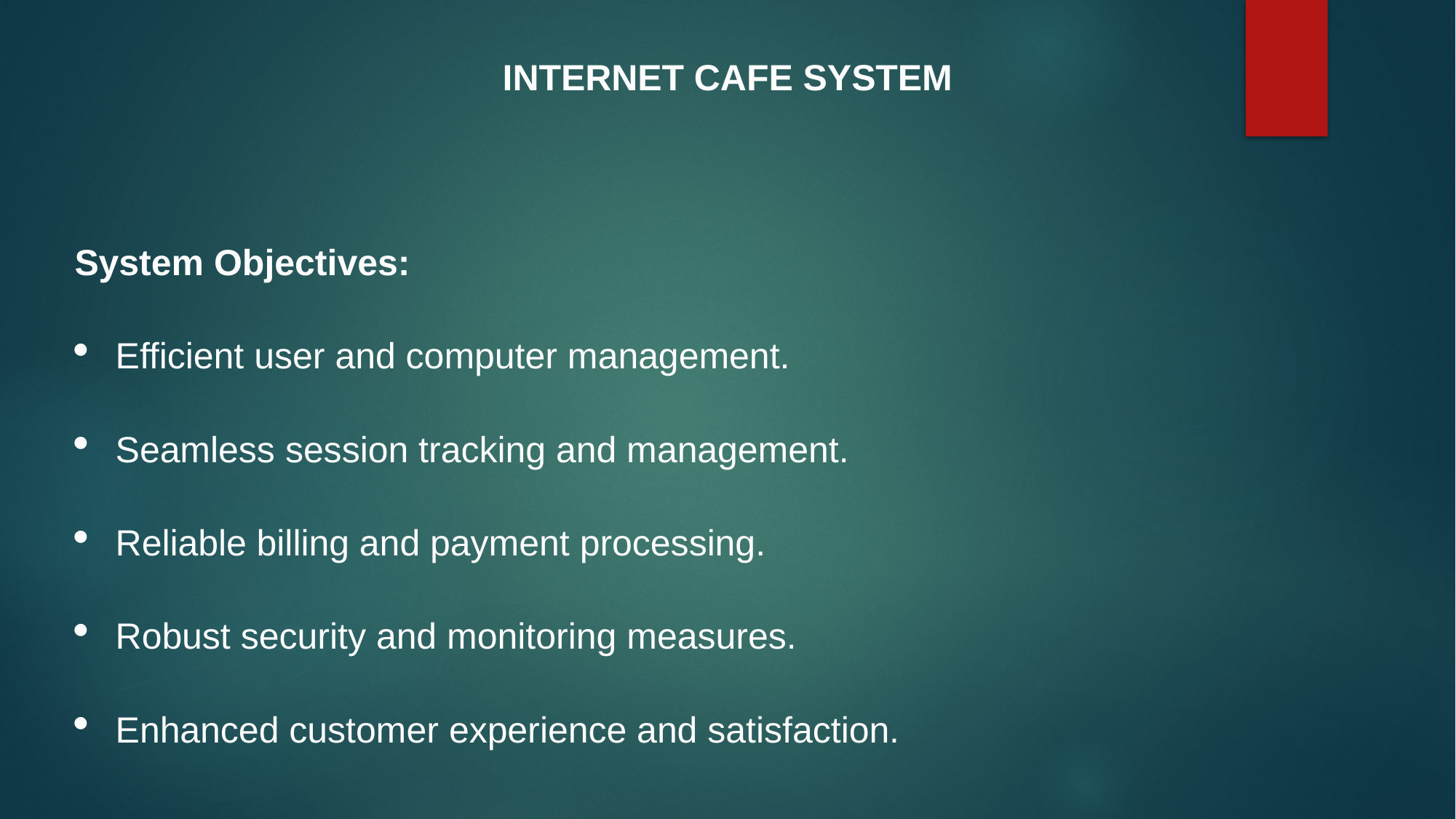

INTERNET CAFE SYSTEM

System Objectives:

Efficient user and computer management.

Seamless session tracking and management.

Reliable billing and payment processing.

Robust security and monitoring measures.

Enhanced customer experience and satisfaction.